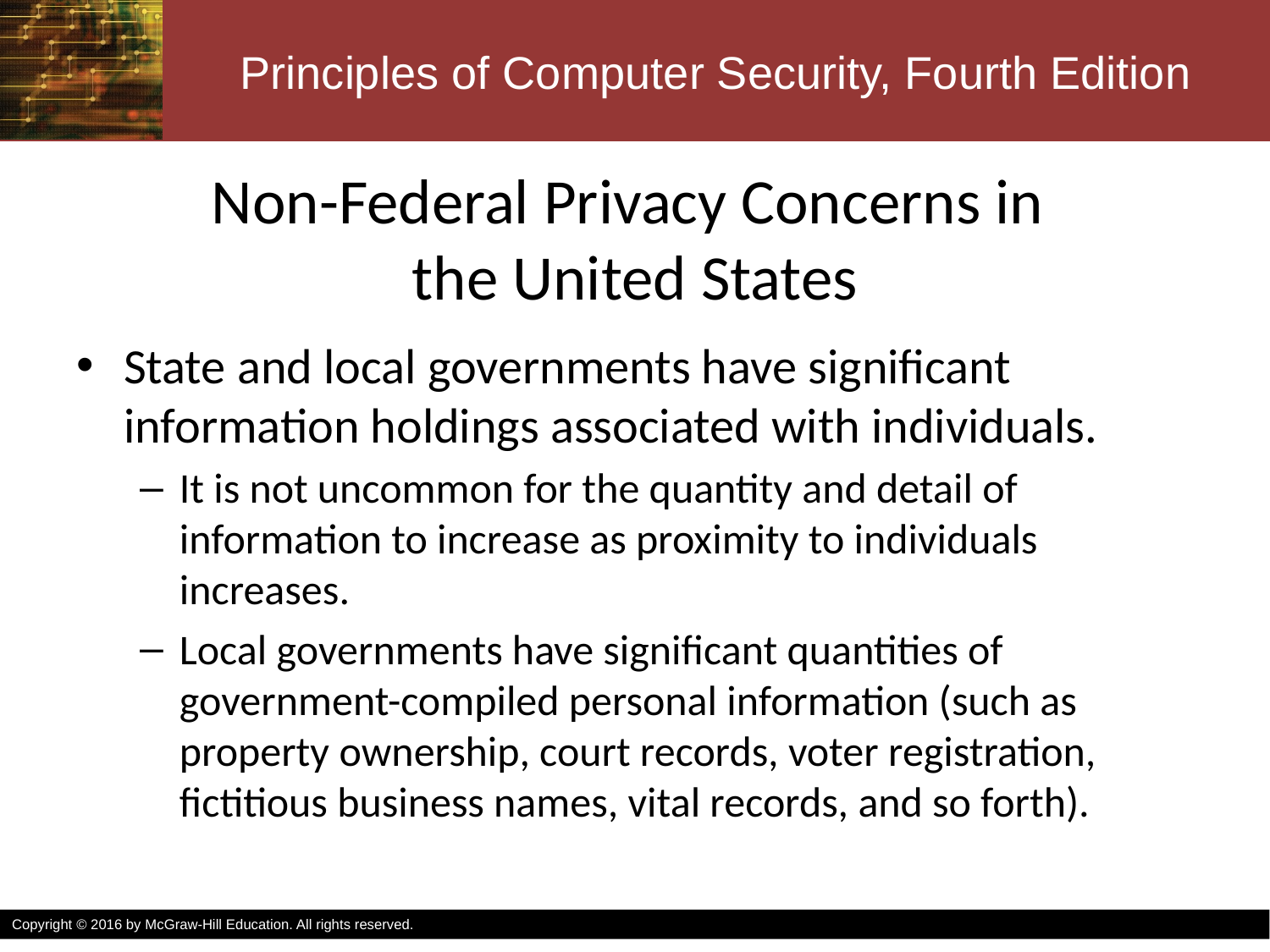

# Non-Federal Privacy Concerns in the United States
State and local governments have significant information holdings associated with individuals.
It is not uncommon for the quantity and detail of information to increase as proximity to individuals increases.
Local governments have significant quantities of government-compiled personal information (such as property ownership, court records, voter registration, fictitious business names, vital records, and so forth).